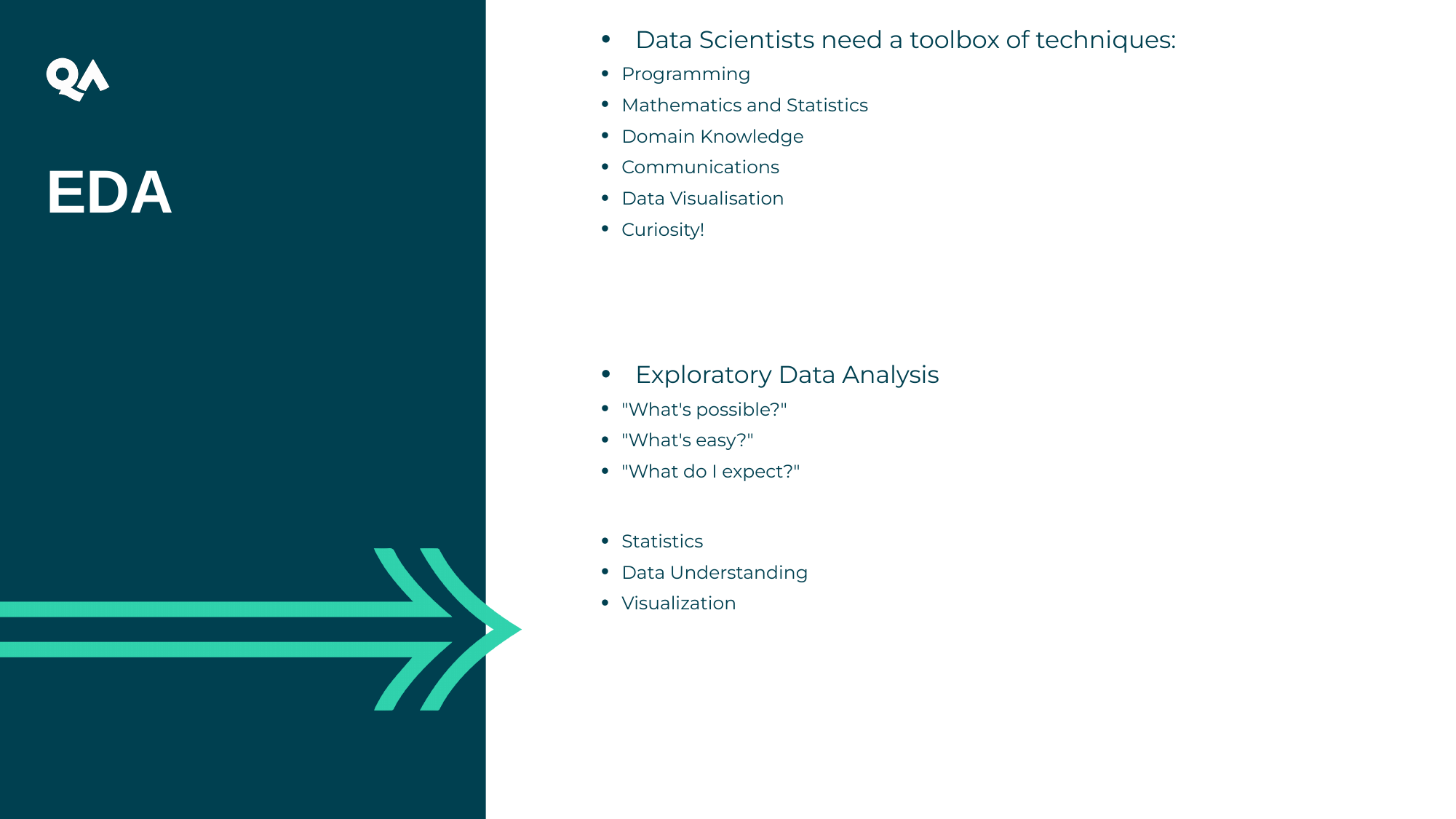

Data Scientists need a toolbox of techniques:
Programming
Mathematics and Statistics
Domain Knowledge
Communications
Data Visualisation
Curiosity!

Exploratory Data Analysis
"What's possible?"
"What's easy?"
"What do I expect?"

Statistics
Data Understanding
Visualization

# EDA